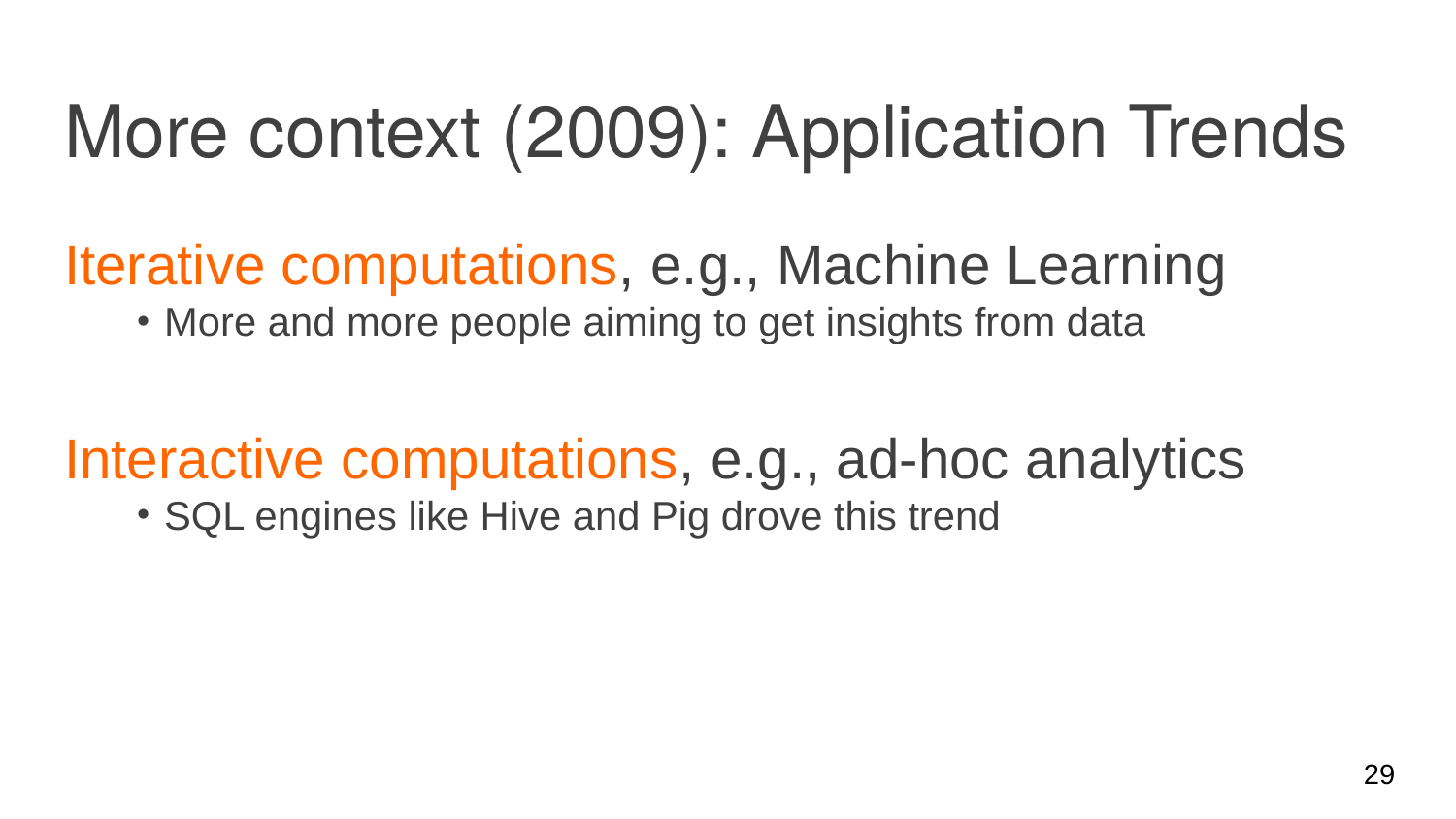

# More context (2009): Application Trends
Iterative computations, e.g., Machine Learning
More and more people aiming to get insights from data

Interactive computations, e.g., ad-hoc analytics
SQL engines like Hive and Pig drove this trend

29